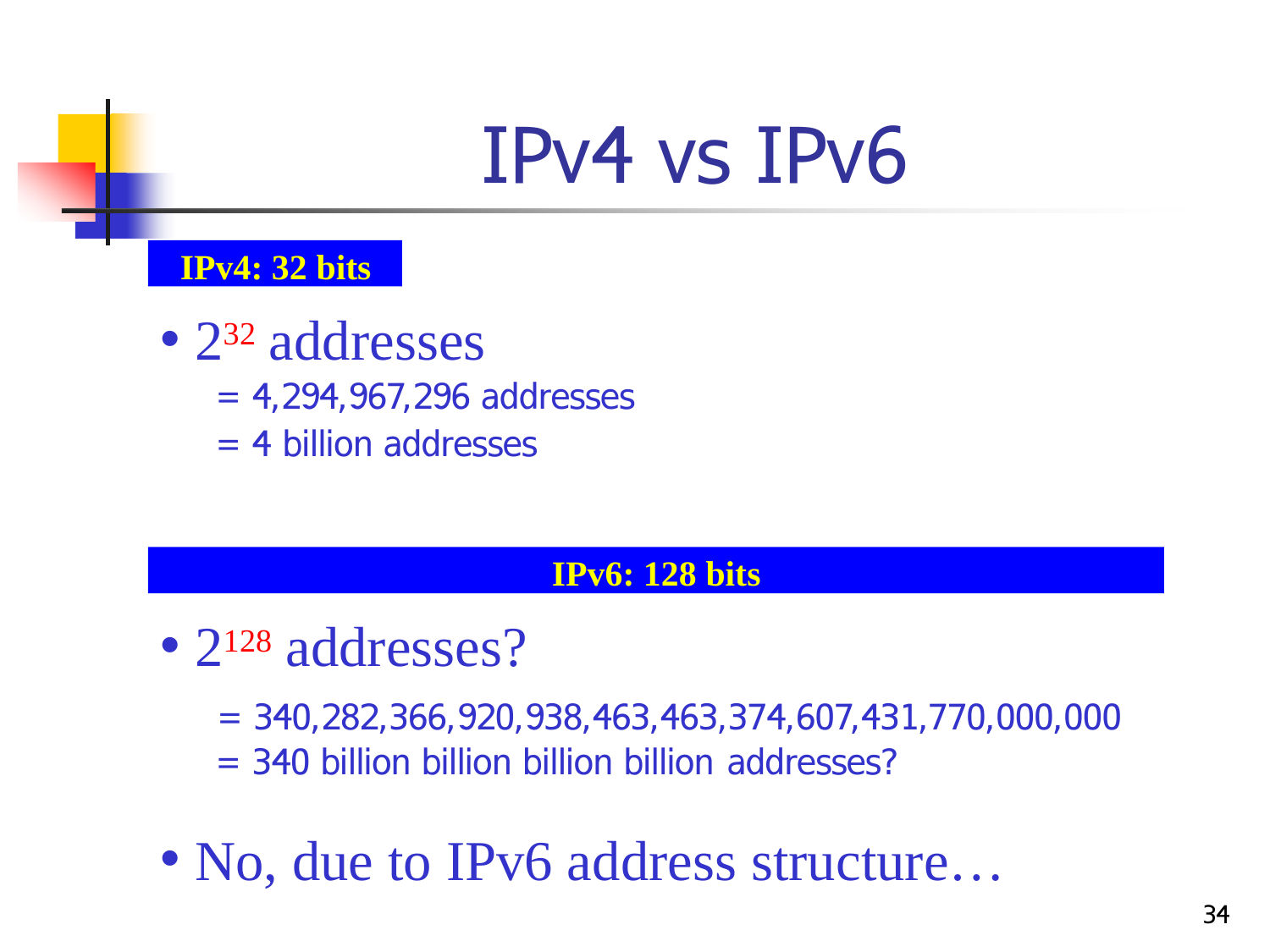

# IPv4 vs IPv6
IPv4: 32 bits
232 addresses
= 4,294,967,296 addresses
= 4 billion addresses
IPv6: 128 bits
2128 addresses?
= 340,282,366,920,938,463,463,374,607,431,770,000,000
= 340 billion billion billion billion addresses?

No, due to IPv6 address structure…
34